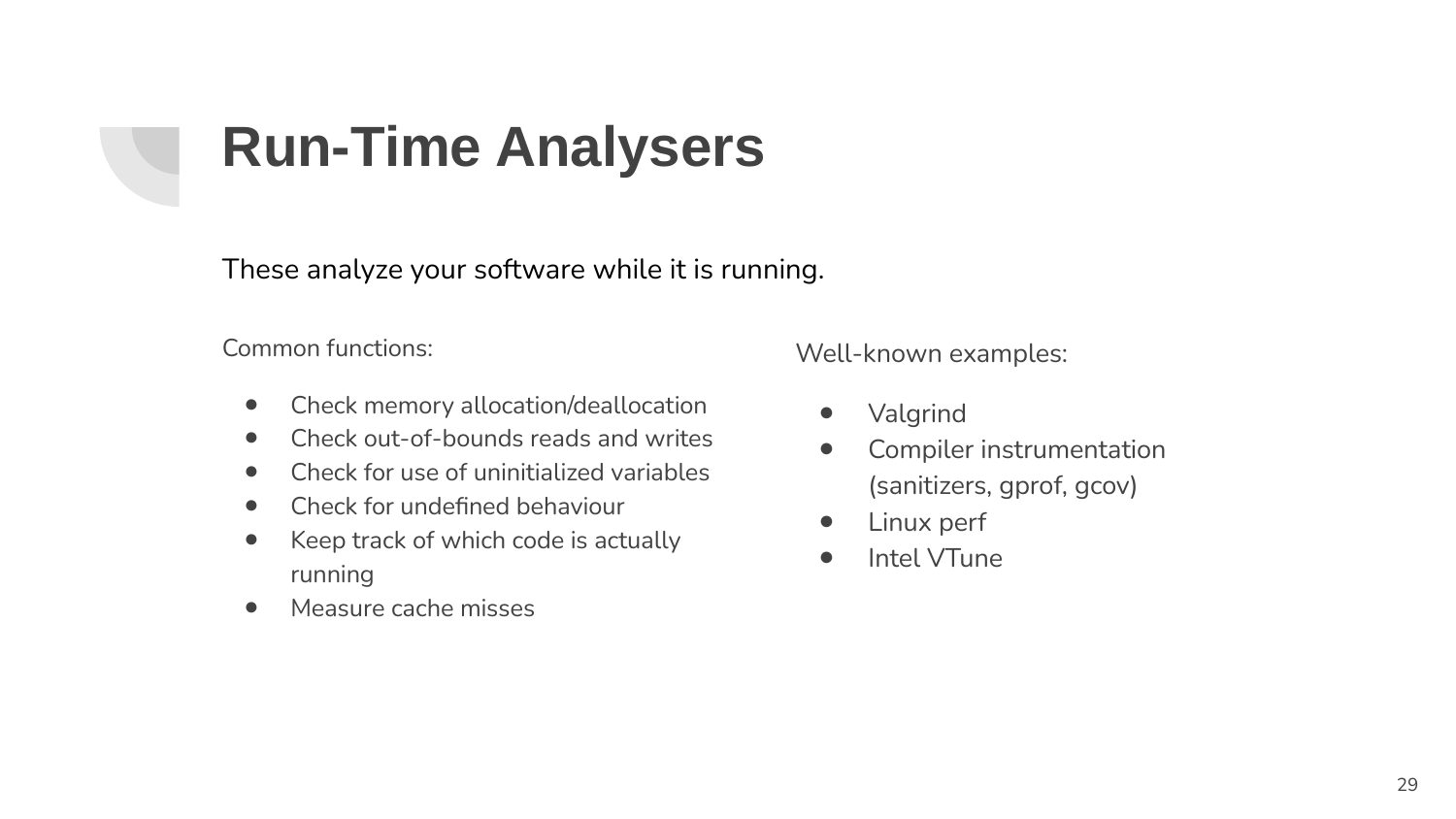

# Run-Time Analysers
These analyze your software while it is running.
Common functions:
Check memory allocation/deallocation
Check out-of-bounds reads and writes
Check for use of uninitialized variables
Check for undefined behaviour
Keep track of which code is actually running
Measure cache misses
Well-known examples:
Valgrind
Compiler instrumentation
(sanitizers, gprof, gcov)
Linux perf
Intel VTune
29